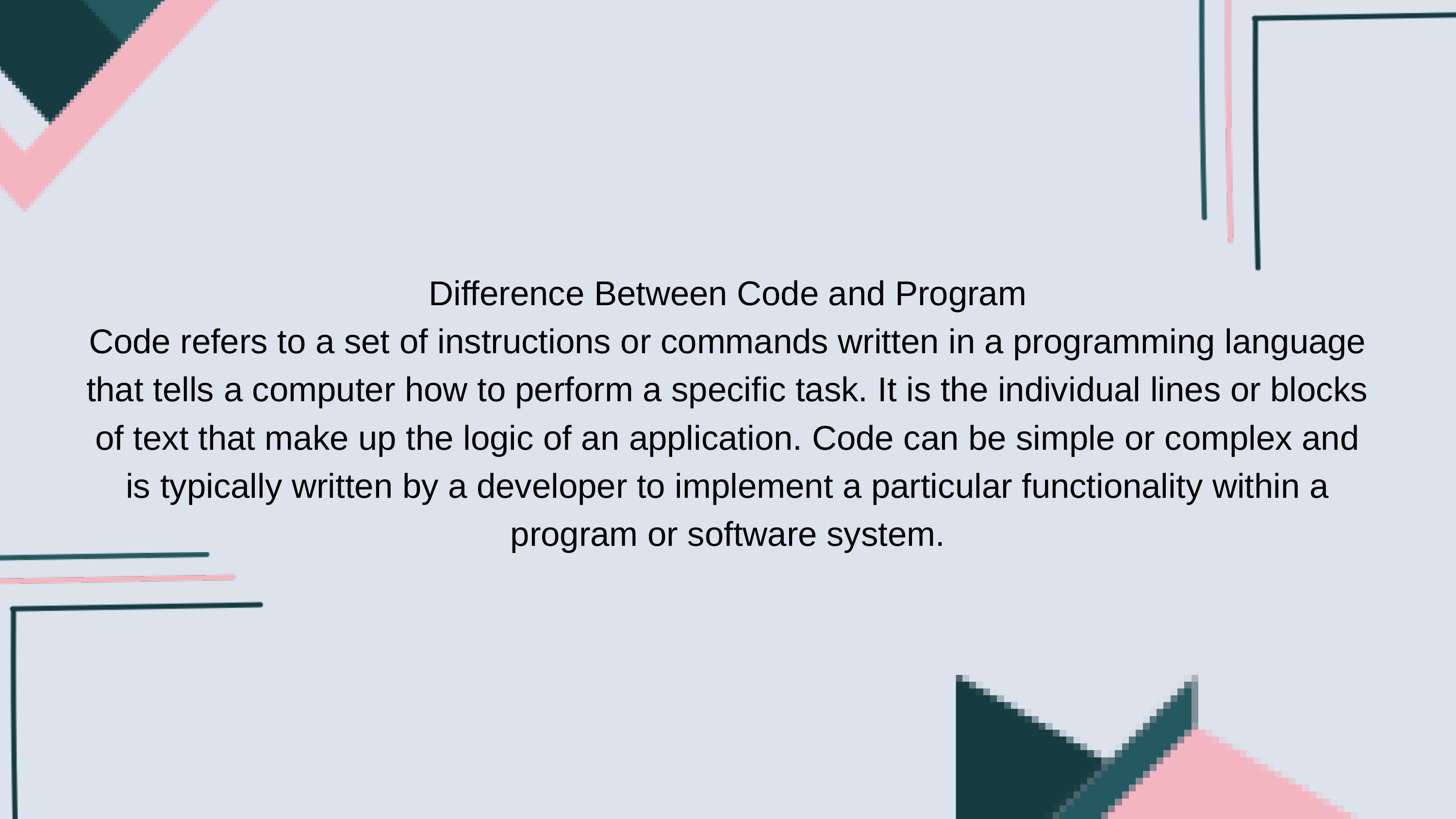

Difference Between Code and Program
Code refers to a set of instructions or commands written in a programming language that tells a computer how to perform a specific task. It is the individual lines or blocks of text that make up the logic of an application. Code can be simple or complex and is typically written by a developer to implement a particular functionality within a program or software system.